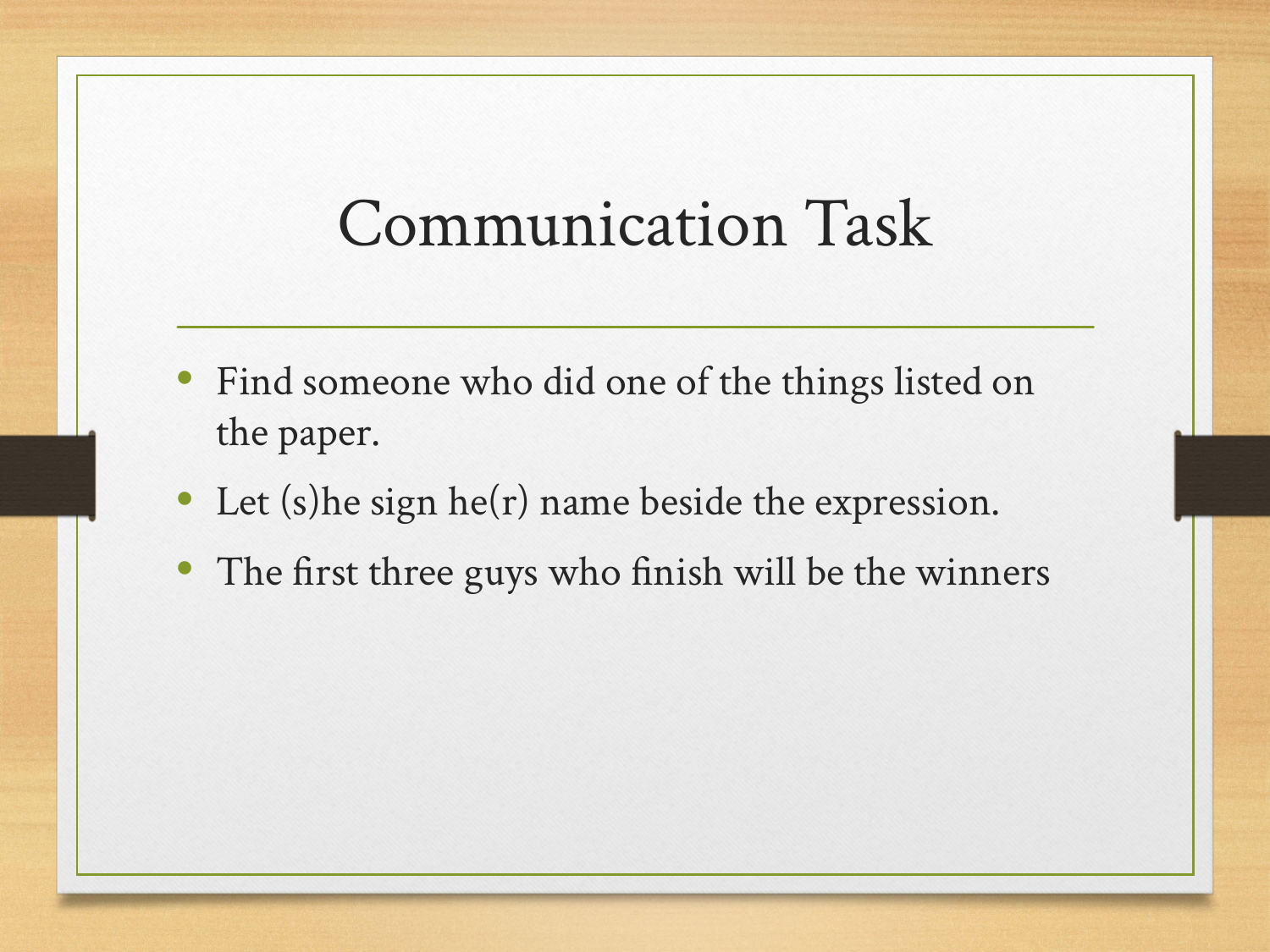

# Communication Task
Find someone who did one of the things listed on the paper.
Let (s)he sign he(r) name beside the expression.
The first three guys who finish will be the winners